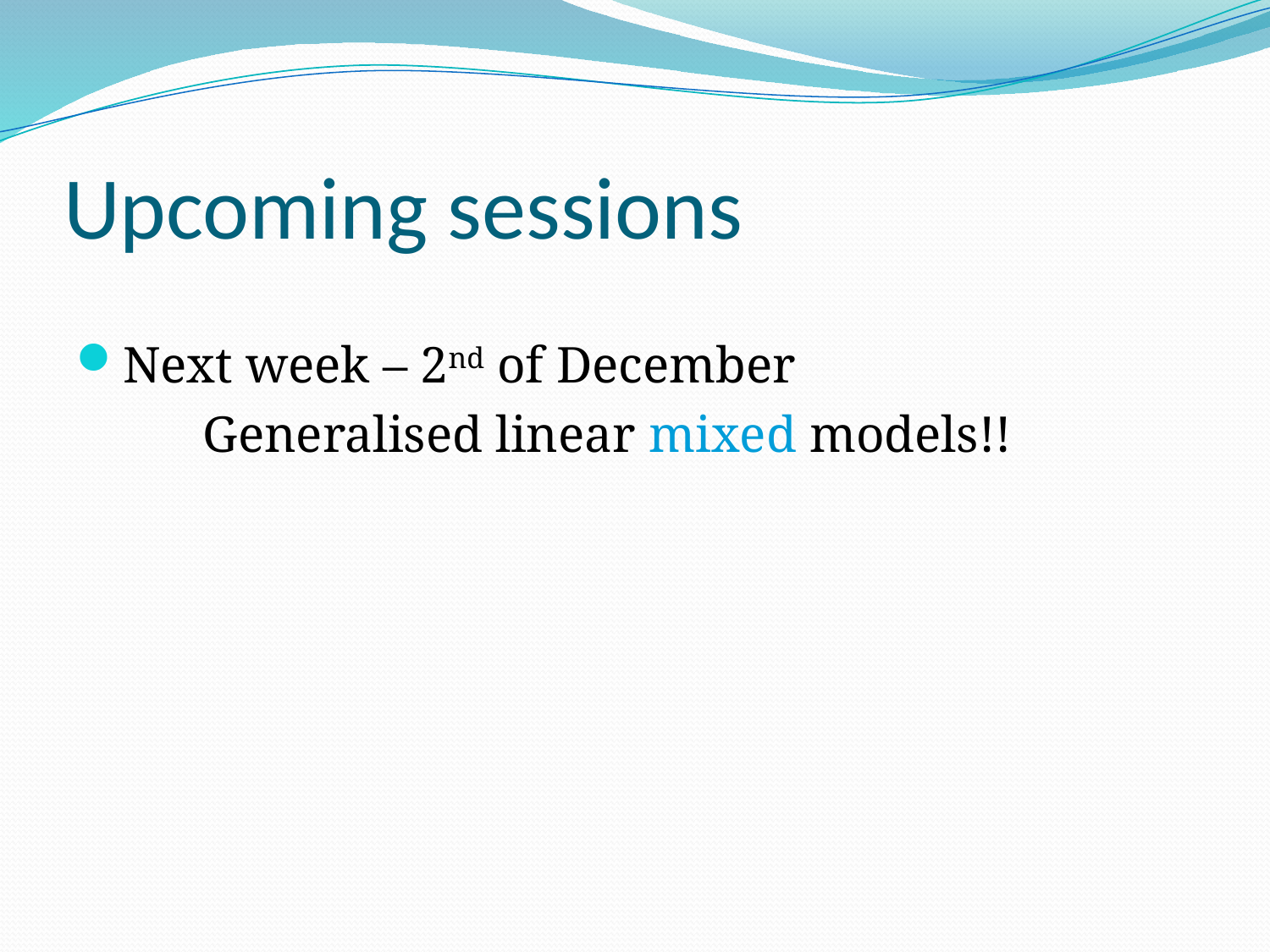

# Upcoming sessions
Next week – 2nd of December
	Generalised linear mixed models!!